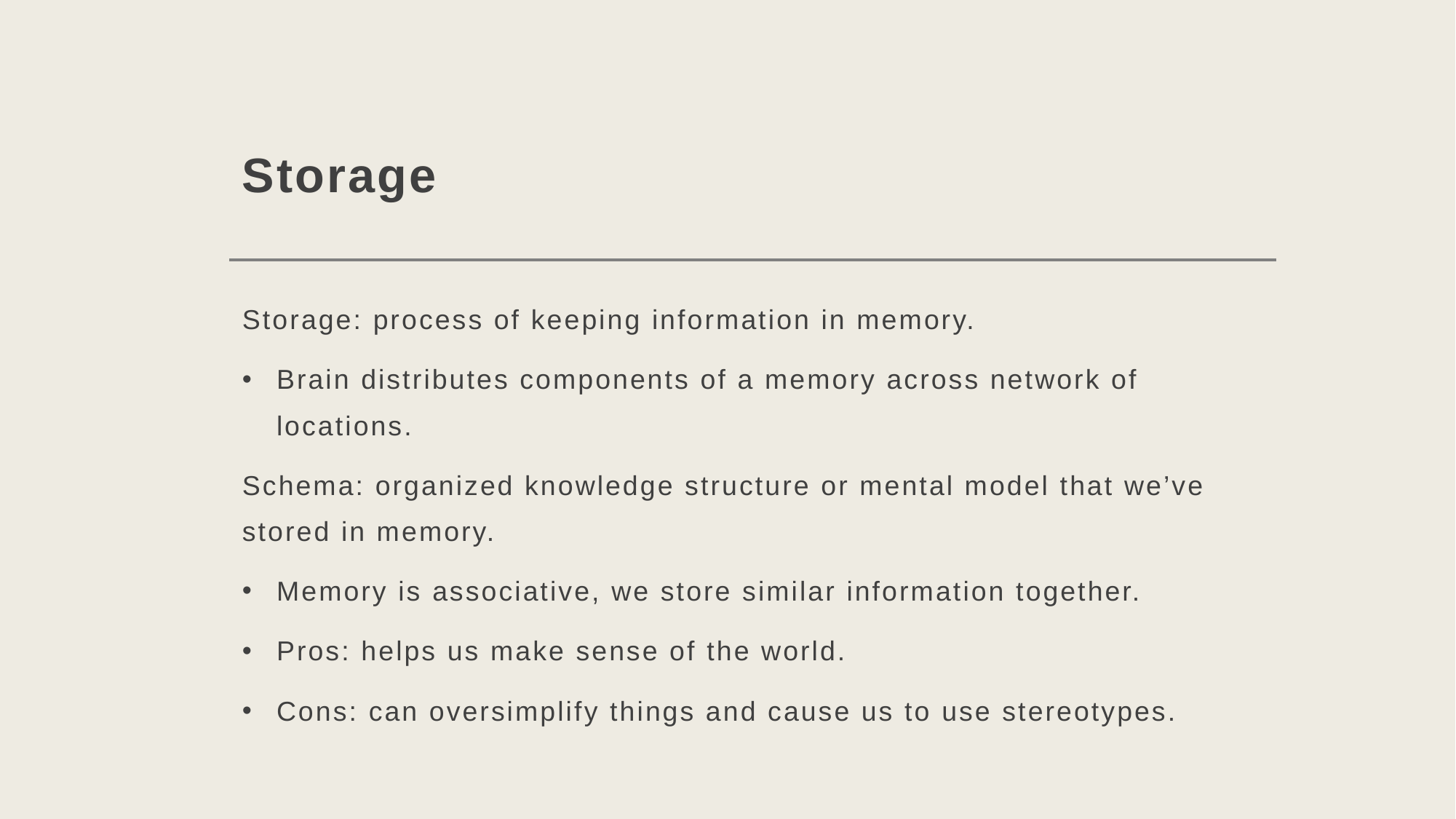

# Storage
Storage: process of keeping information in memory.
Brain distributes components of a memory across network of locations.
Schema: organized knowledge structure or mental model that we’ve stored in memory.
Memory is associative, we store similar information together.
Pros: helps us make sense of the world.
Cons: can oversimplify things and cause us to use stereotypes.